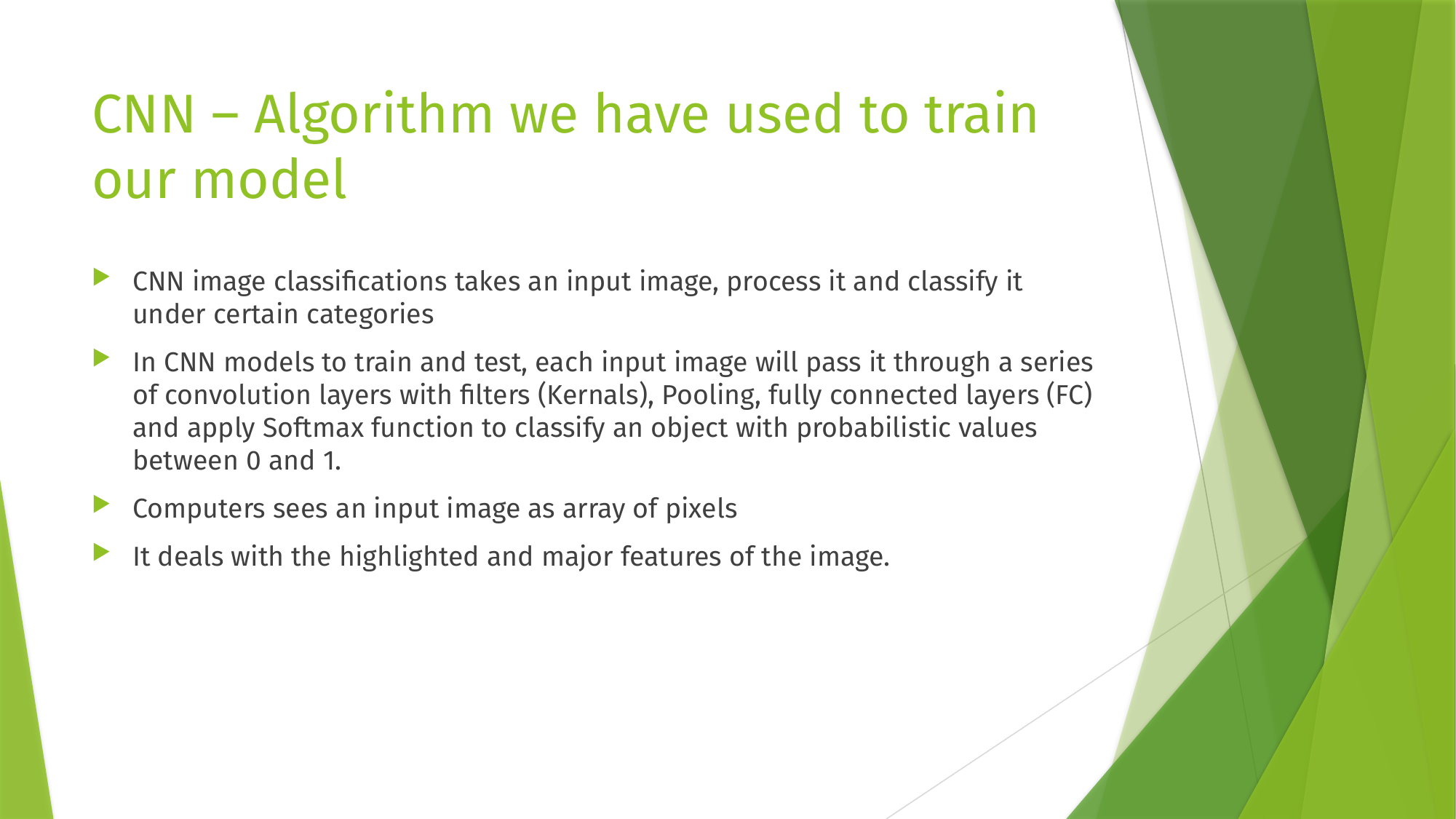

# CNN – Algorithm we have used to train our model
CNN image classifications takes an input image, process it and classify it under certain categories
In CNN models to train and test, each input image will pass it through a series of convolution layers with filters (Kernals), Pooling, fully connected layers (FC) and apply Softmax function to classify an object with probabilistic values between 0 and 1.
Computers sees an input image as array of pixels
It deals with the highlighted and major features of the image.